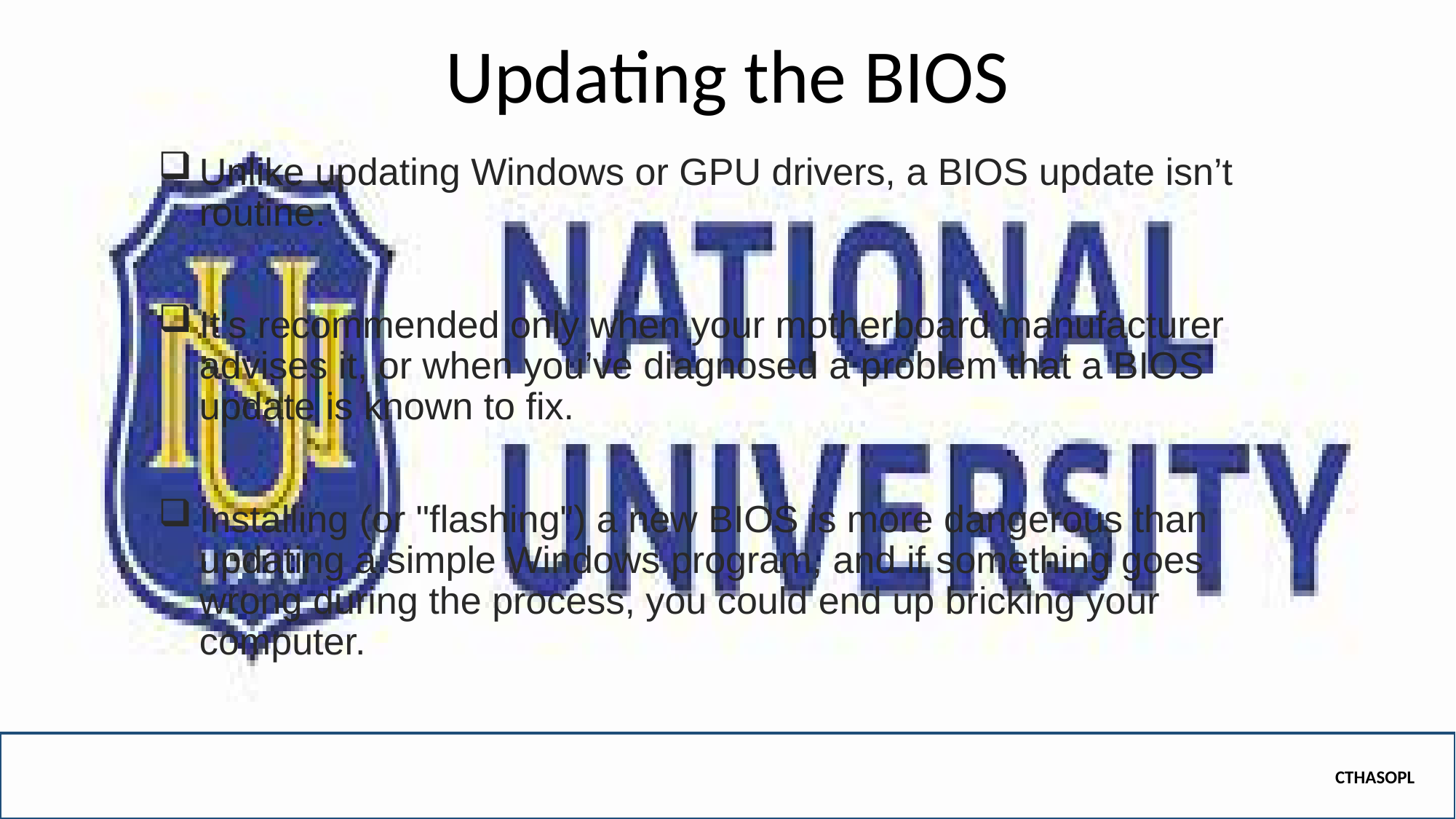

# Updating the BIOS
Unlike updating Windows or GPU drivers, a BIOS update isn’t routine.

It’s recommended only when your motherboard manufacturer advises it, or when you’ve diagnosed a problem that a BIOS update is known to fix.

Installing (or "flashing") a new BIOS is more dangerous than updating a simple Windows program, and if something goes wrong during the process, you could end up bricking your computer.
CTHASOPL